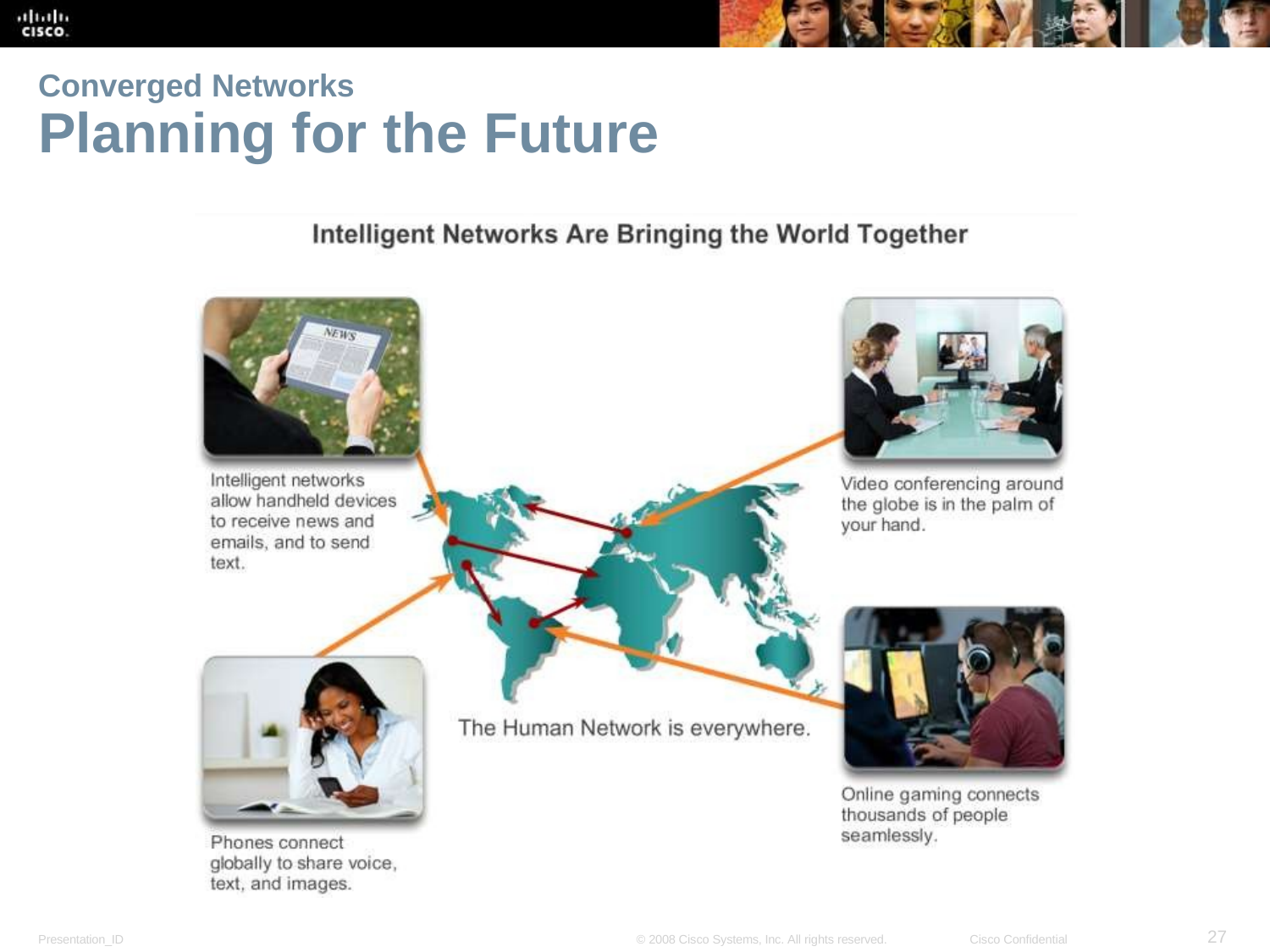

Converged Networks
Planning for the Future

27
Presentation_ID
© 2008 Cisco Systems, Inc. All rights reserved.
Cisco Confidential